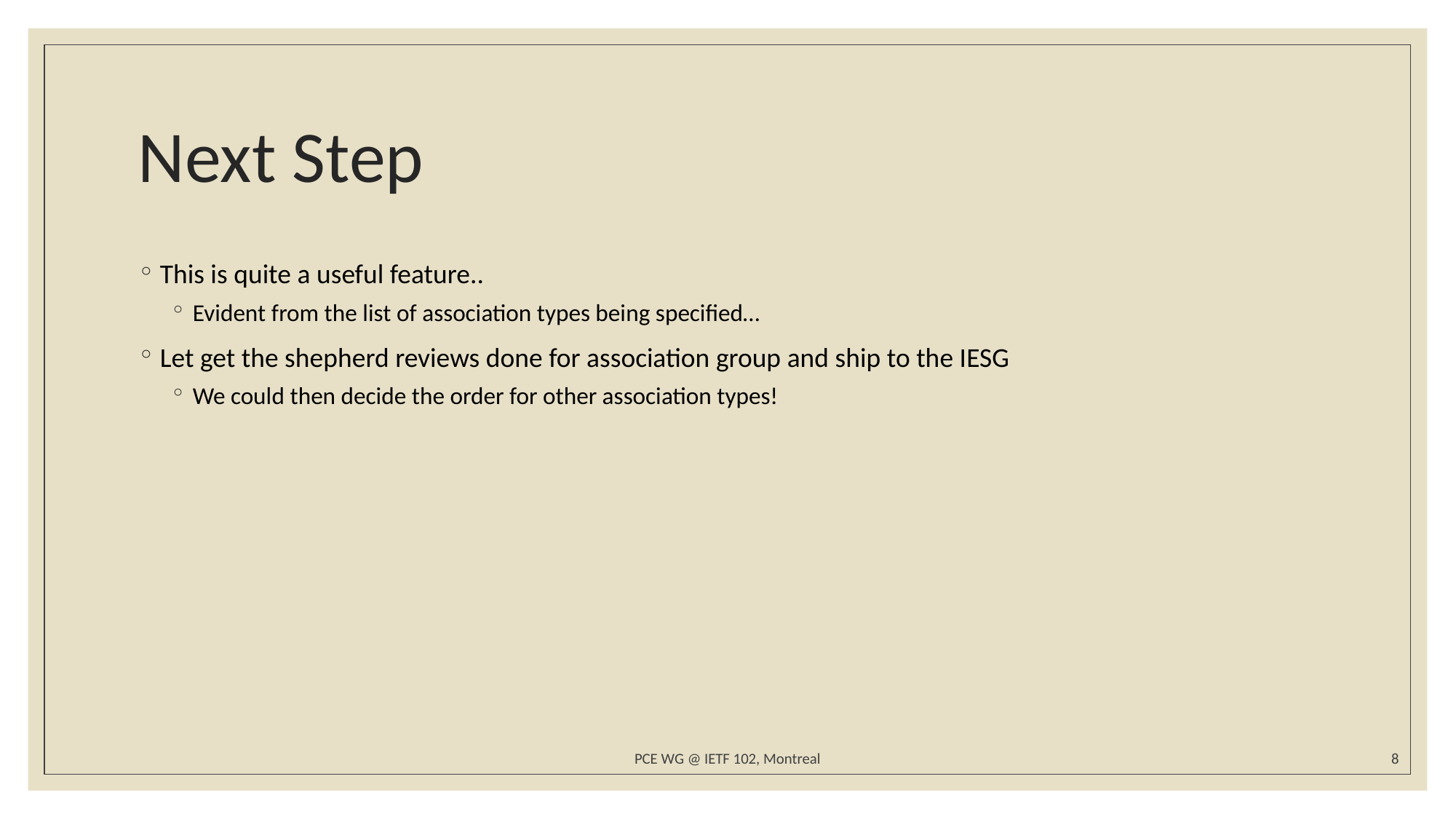

# Next Step
This is quite a useful feature..
Evident from the list of association types being specified…
Let get the shepherd reviews done for association group and ship to the IESG
We could then decide the order for other association types!
PCE WG @ IETF 102, Montreal
8